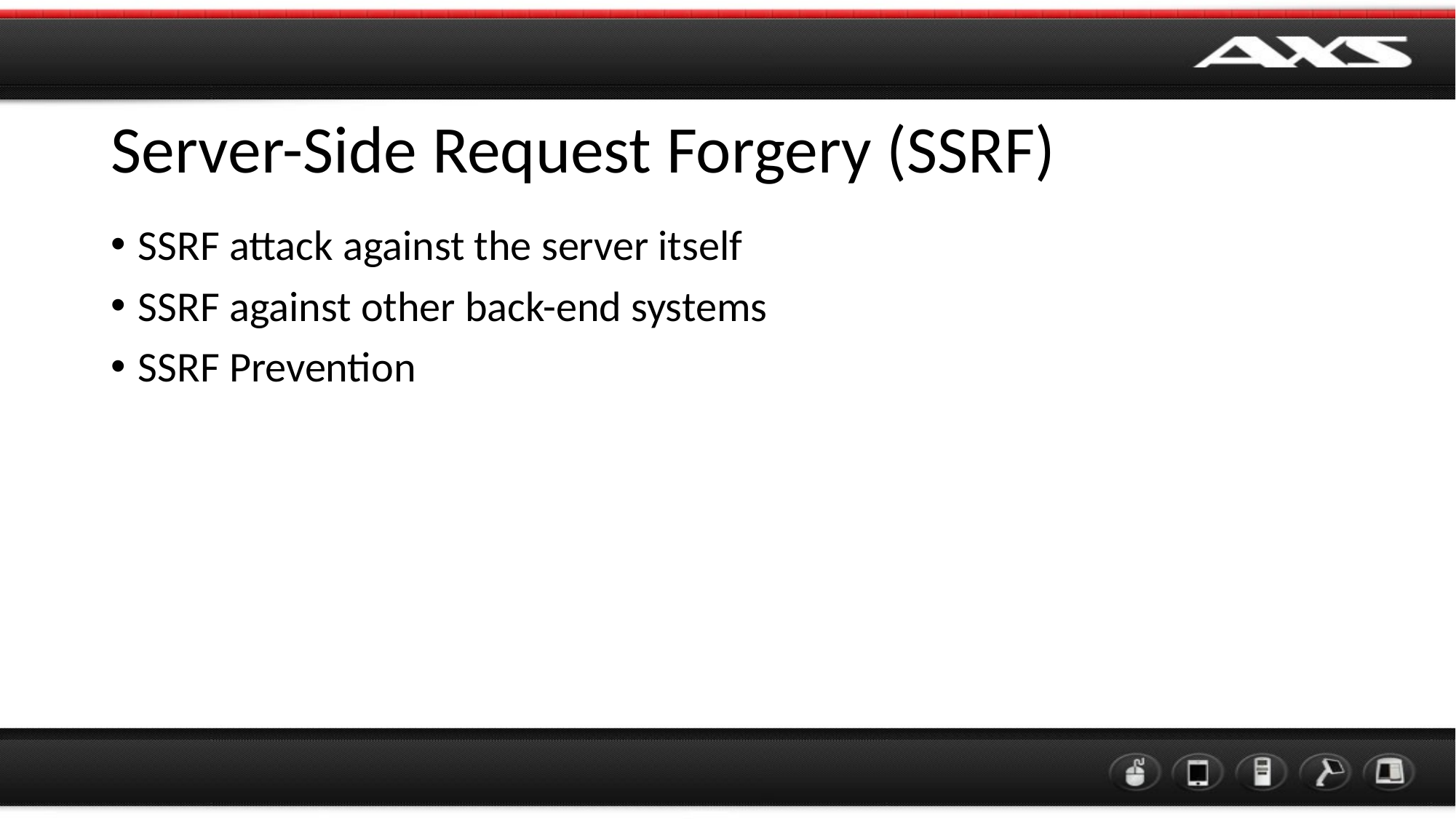

# Server-Side Request Forgery (SSRF)
SSRF attack against the server itself
SSRF against other back-end systems
SSRF Prevention